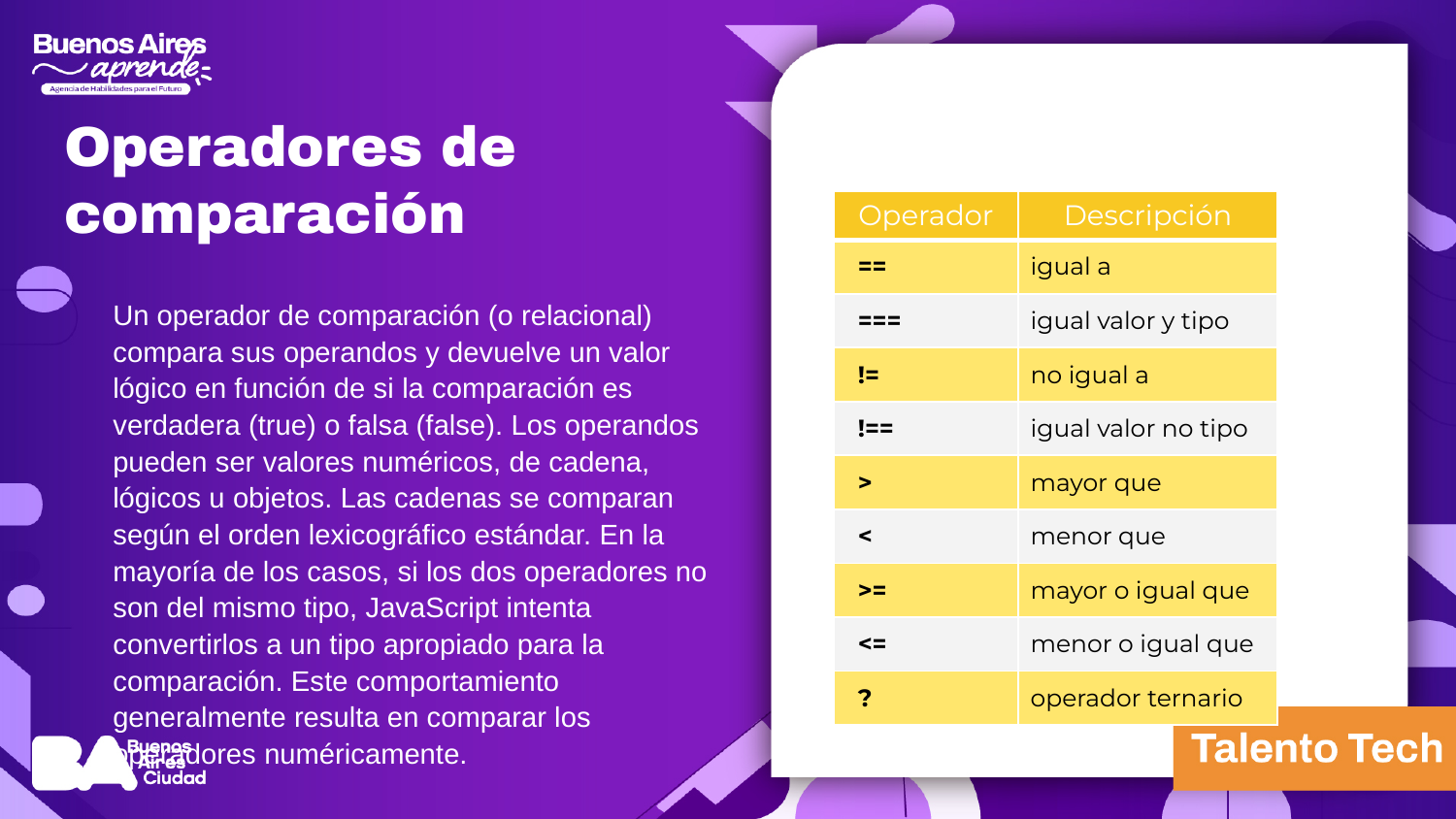

Operadores de comparación
| Operador | Descripción |
| --- | --- |
| == | igual a |
| === | igual valor y tipo |
| != | no igual a |
| !== | igual valor no tipo |
| > | mayor que |
| < | menor que |
| >= | mayor o igual que |
| <= | menor o igual que |
| ? | operador ternario |

Un operador de comparación (o relacional) compara sus operandos y devuelve un valor lógico en función de si la comparación es verdadera (true) o falsa (false). Los operandos pueden ser valores numéricos, de cadena, lógicos u objetos. Las cadenas se comparan según el orden lexicográfico estándar. En la mayoría de los casos, si los dos operadores no son del mismo tipo, JavaScript intenta convertirlos a un tipo apropiado para la comparación. Este comportamiento generalmente resulta en comparar los operadores numéricamente.